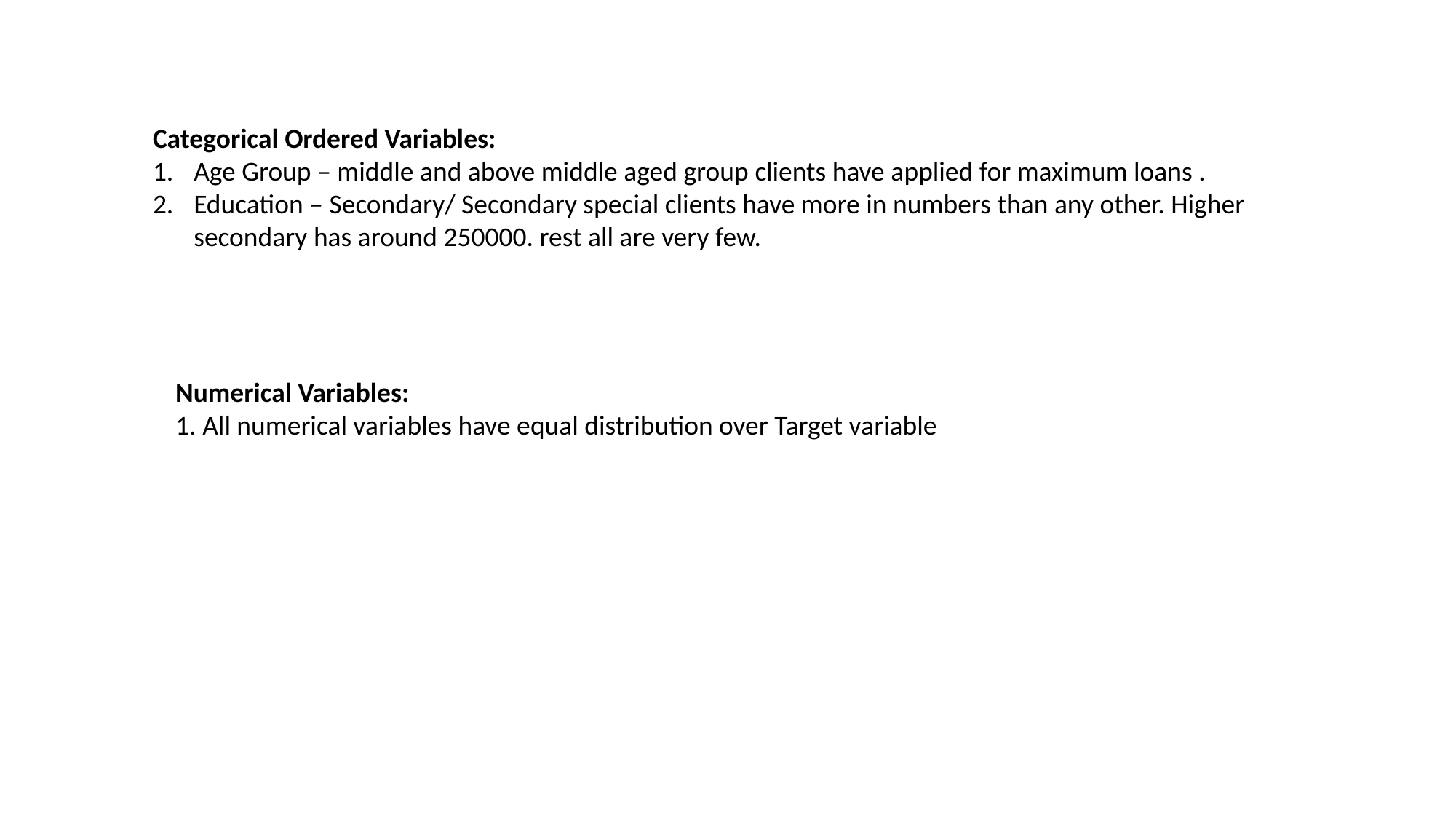

Categorical Ordered Variables:
Age Group – middle and above middle aged group clients have applied for maximum loans .
Education – Secondary/ Secondary special clients have more in numbers than any other. Higher secondary has around 250000. rest all are very few.

Numerical Variables:
1. All numerical variables have equal distribution over Target variable